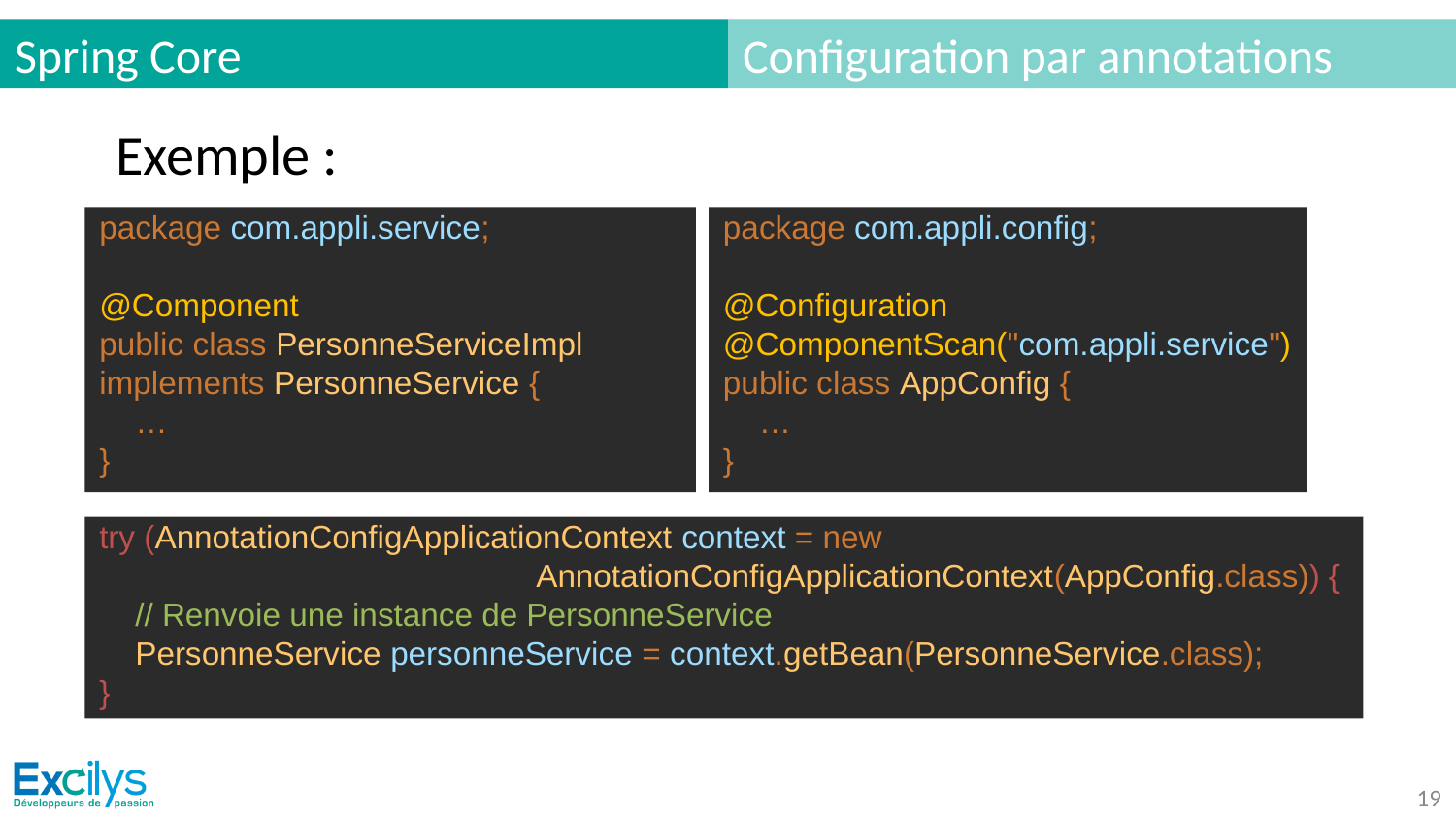

# Spring Core
Configuration par annotations
Exemple :
package com.appli.service;

@Component
public class PersonneServiceImpl implements PersonneService {
    …
}
package com.appli.config;

@Configuration
@ComponentScan("com.appli.service")
public class AppConfig {
    …
}
try (AnnotationConfigApplicationContext context = new
			AnnotationConfigApplicationContext(AppConfig.class)) {
    // Renvoie une instance de PersonneService
    PersonneService personneService = context.getBean(PersonneService.class);
}
19